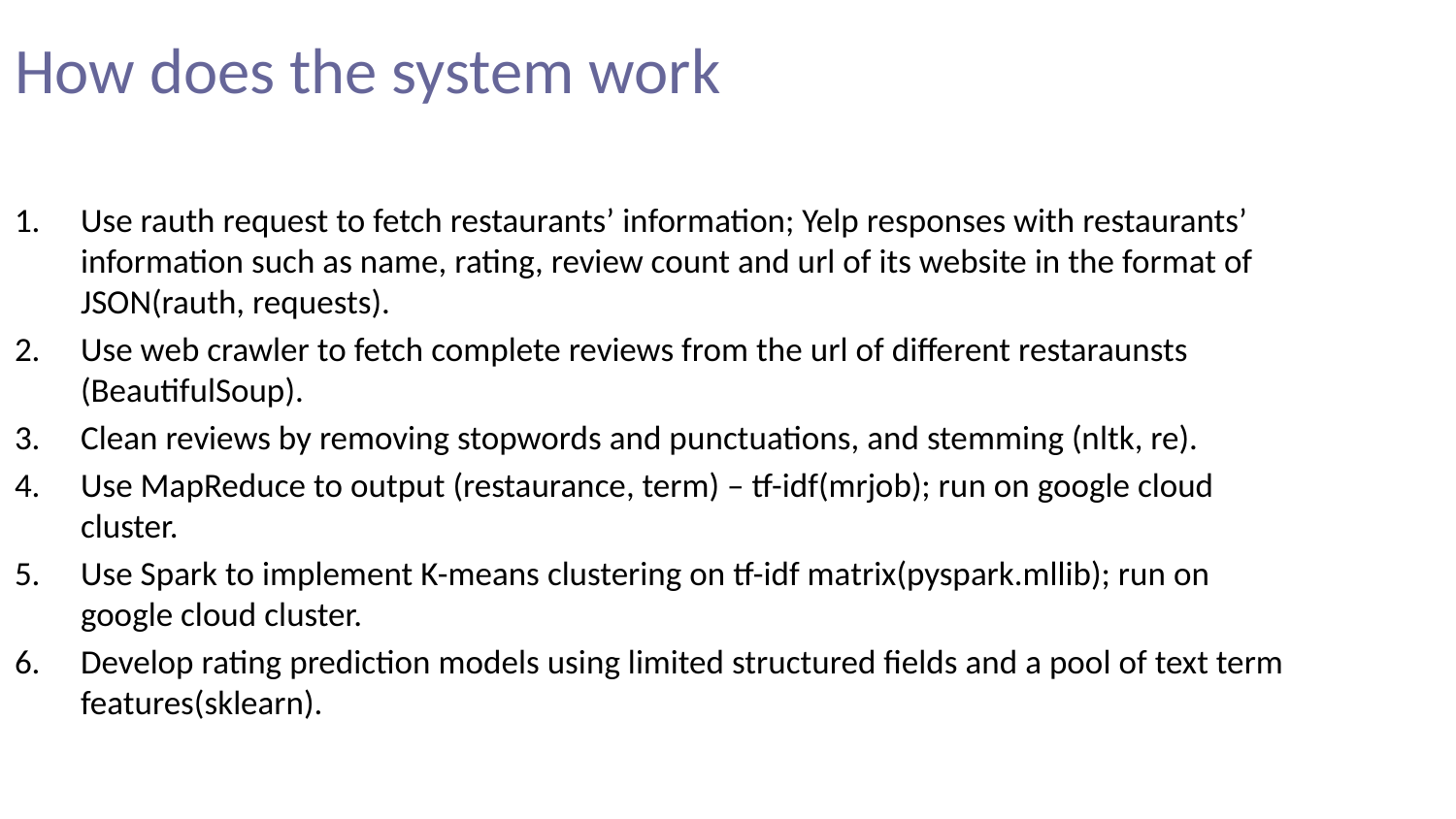

# How does the system work
Use rauth request to fetch restaurants’ information; Yelp responses with restaurants’ information such as name, rating, review count and url of its website in the format of JSON(rauth, requests).
Use web crawler to fetch complete reviews from the url of different restaraunsts (BeautifulSoup).
Clean reviews by removing stopwords and punctuations, and stemming (nltk, re).
Use MapReduce to output (restaurance, term) – tf-idf(mrjob); run on google cloud cluster.
Use Spark to implement K-means clustering on tf-idf matrix(pyspark.mllib); run on google cloud cluster.
Develop rating prediction models using limited structured fields and a pool of text term features(sklearn).